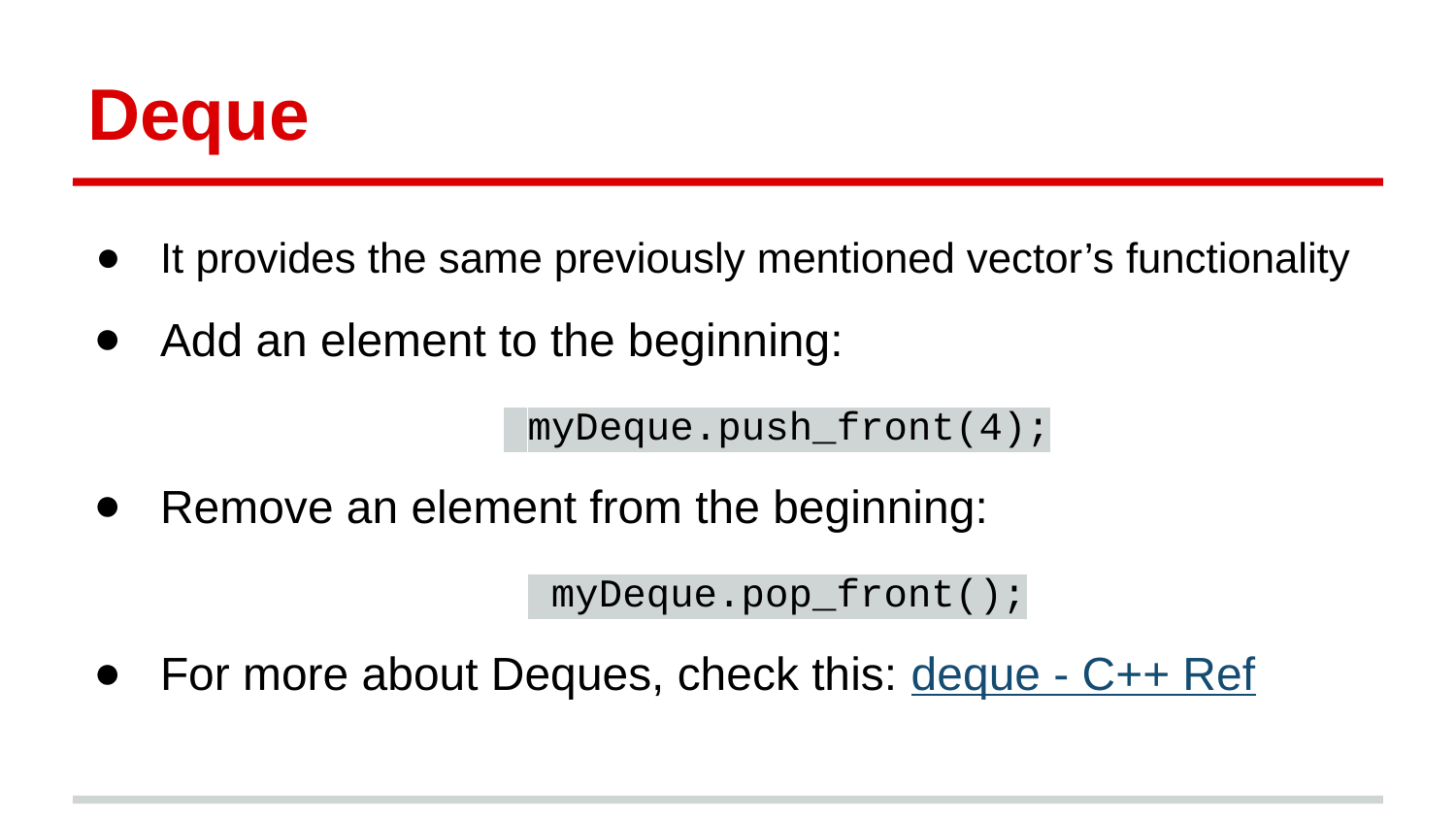

Deque
It provides the same previously mentioned vector’s functionality
Add an element to the beginning:
   myDeque.push_front(4);
Remove an element from the beginning:
   myDeque.pop_front();
For more about Deques, check this: deque - C++ Ref